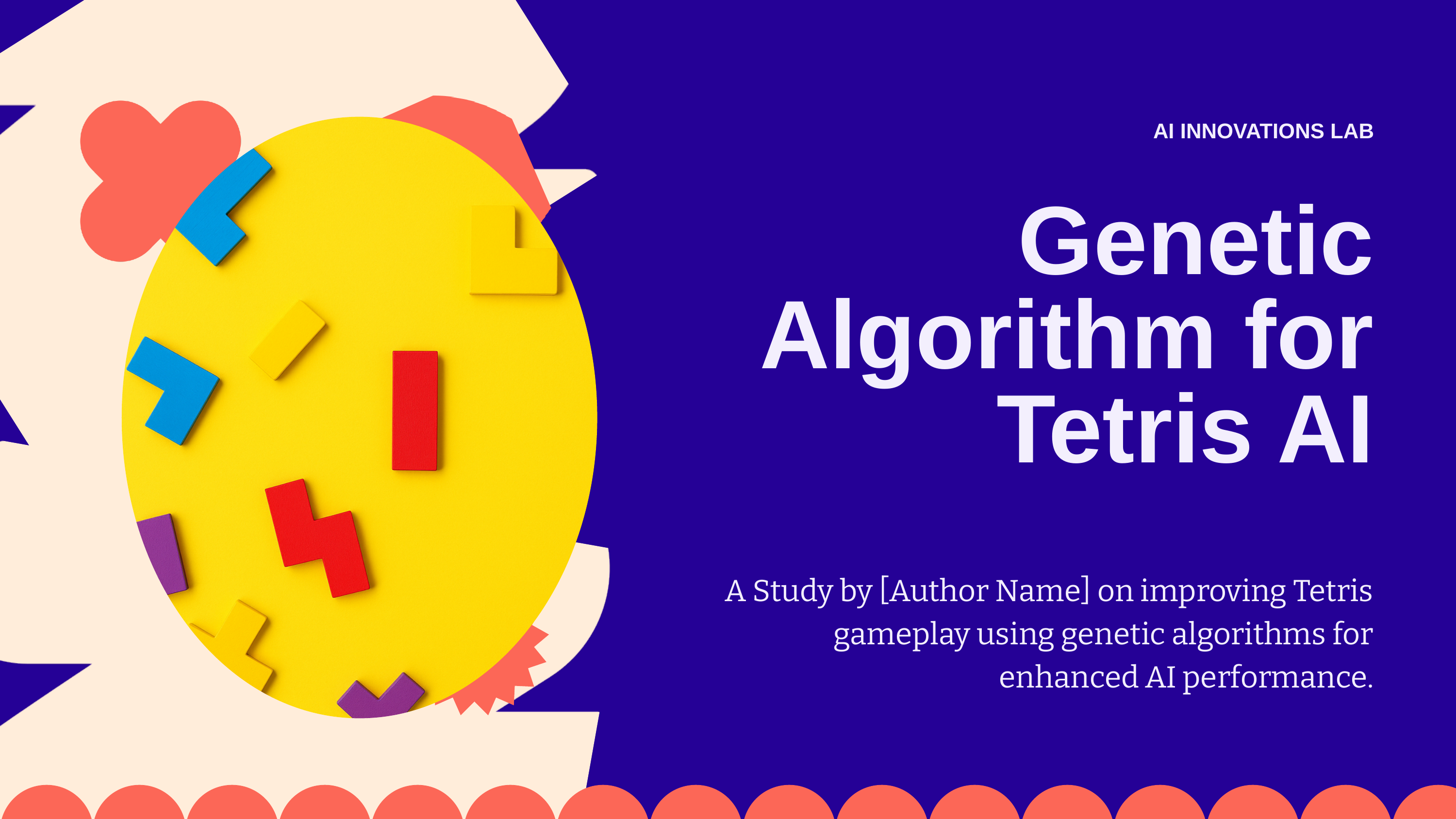

AI INNOVATIONS LAB

Genetic Algorithm for Tetris AI
A Study by [Author Name] on improving Tetris gameplay using genetic algorithms for enhanced AI performance.